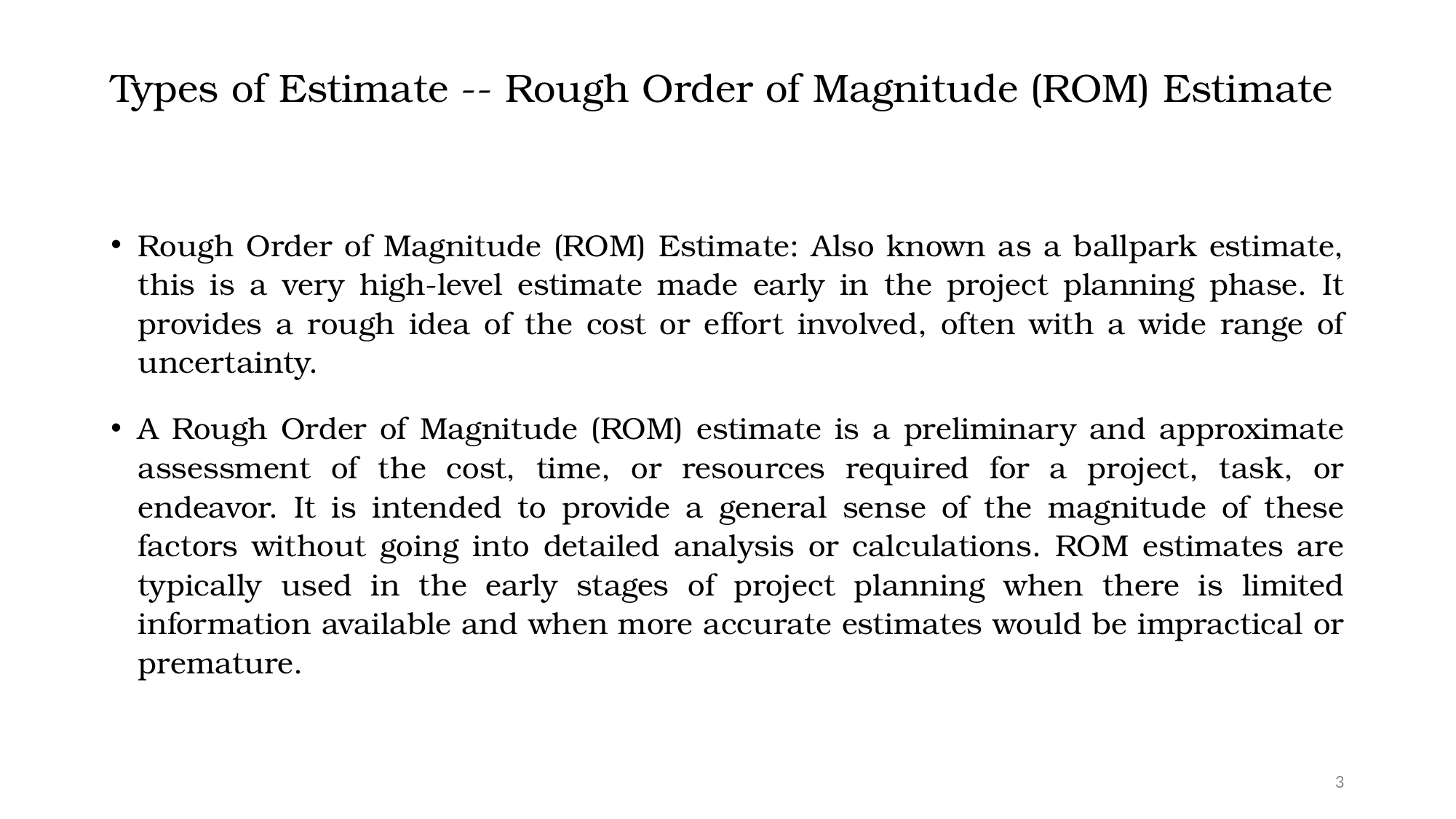

# Types of Estimate -- Rough Order of Magnitude (ROM) Estimate
Rough Order of Magnitude (ROM) Estimate: Also known as a ballpark estimate, this is a very high-level estimate made early in the project planning phase. It provides a rough idea of the cost or effort involved, often with a wide range of uncertainty.
A Rough Order of Magnitude (ROM) estimate is a preliminary and approximate assessment of the cost, time, or resources required for a project, task, or endeavor. It is intended to provide a general sense of the magnitude of these factors without going into detailed analysis or calculations. ROM estimates are typically used in the early stages of project planning when there is limited information available and when more accurate estimates would be impractical or premature.

3